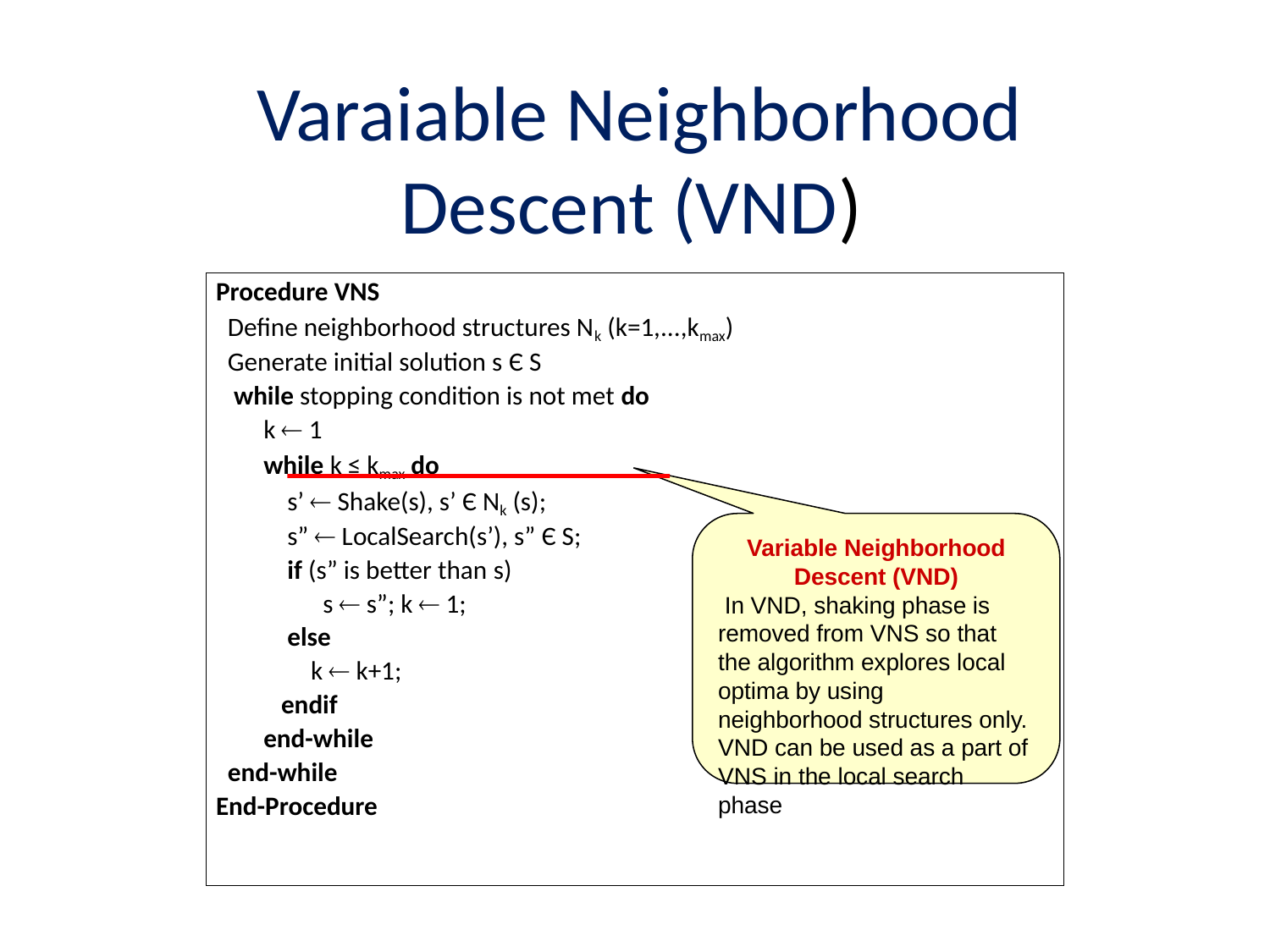

# Varaiable Neighborhood Descent (VND)
Procedure VNS
  Define neighborhood structures Nk (k=1,...,kmax)
  Generate initial solution s Є S
   while stopping condition is not met do
	k ← 1
	while k ≤ kmax do
	    s’ ← Shake(s), s’ Є Nk (s);
	    s” ← LocalSearch(s’), s” Є S;
	    if (s” is better than s)
	          s ← s”; k ← 1;
	    else
                k ← k+1;
           endif
	end-while
  end-while
End-Procedure

Variable Neighborhood Descent (VND)
 In VND, shaking phase is removed from VNS so that the algorithm explores local optima by using neighborhood structures only. VND can be used as a part of VNS in the local search phase